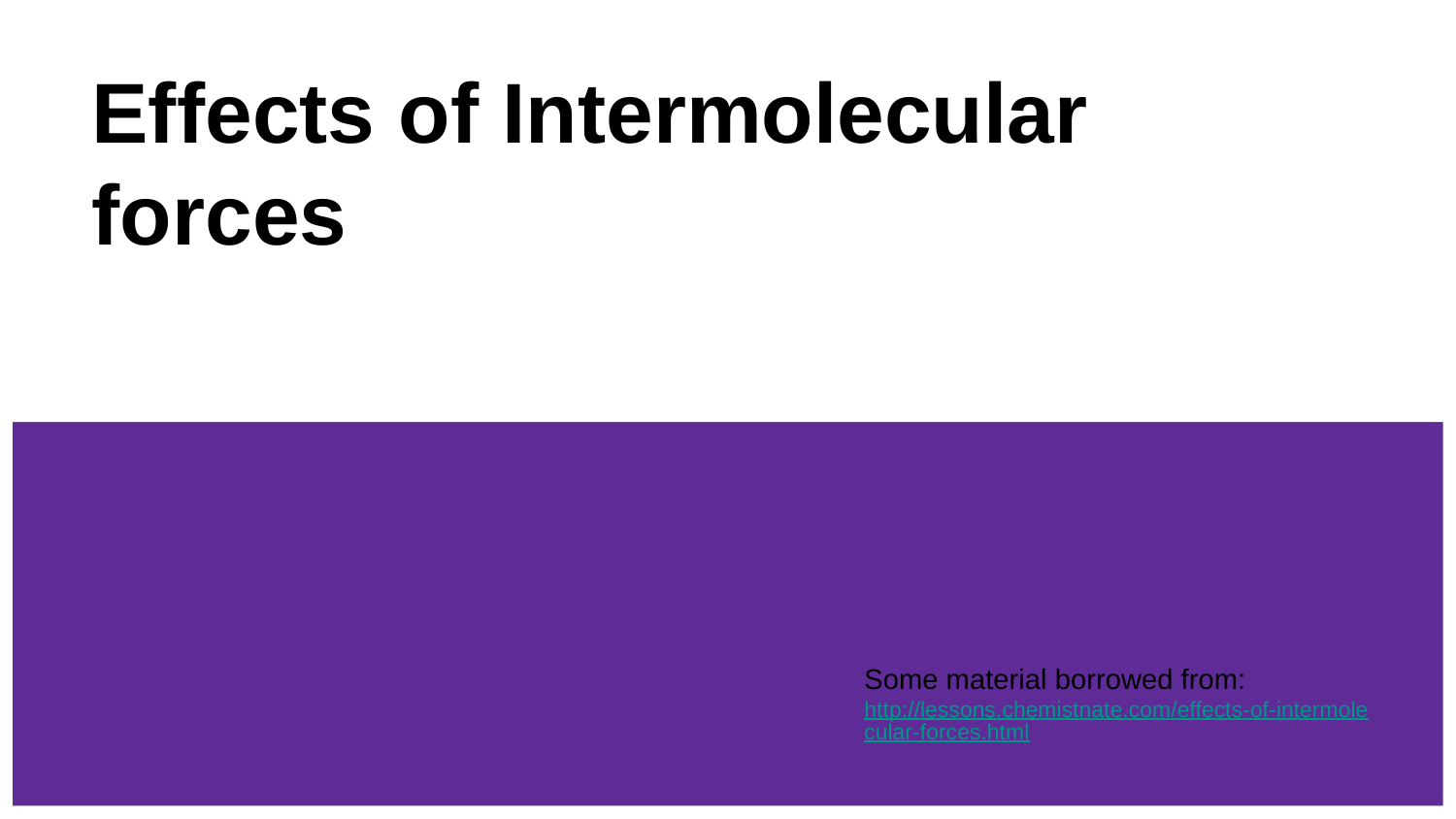

# Effects of Intermolecular forces

Some material borrowed from:
http://lessons.chemistnate.com/effects-of-intermolecular-forces.html